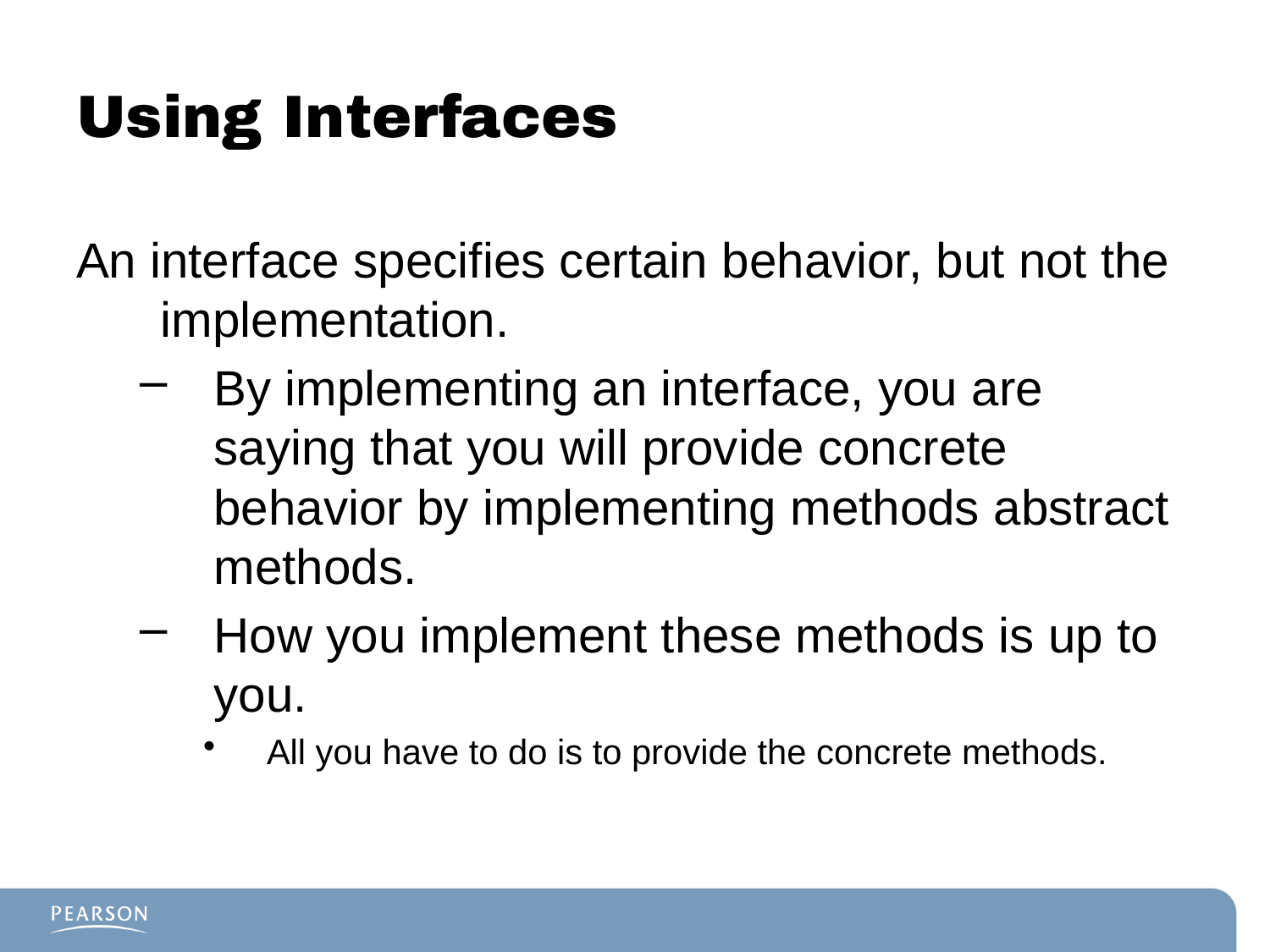

# Using Interfaces
An interface specifies certain behavior, but not the implementation.
By implementing an interface, you are saying that you will provide concrete behavior by implementing methods abstract methods.
How you implement these methods is up to you.
All you have to do is to provide the concrete methods.